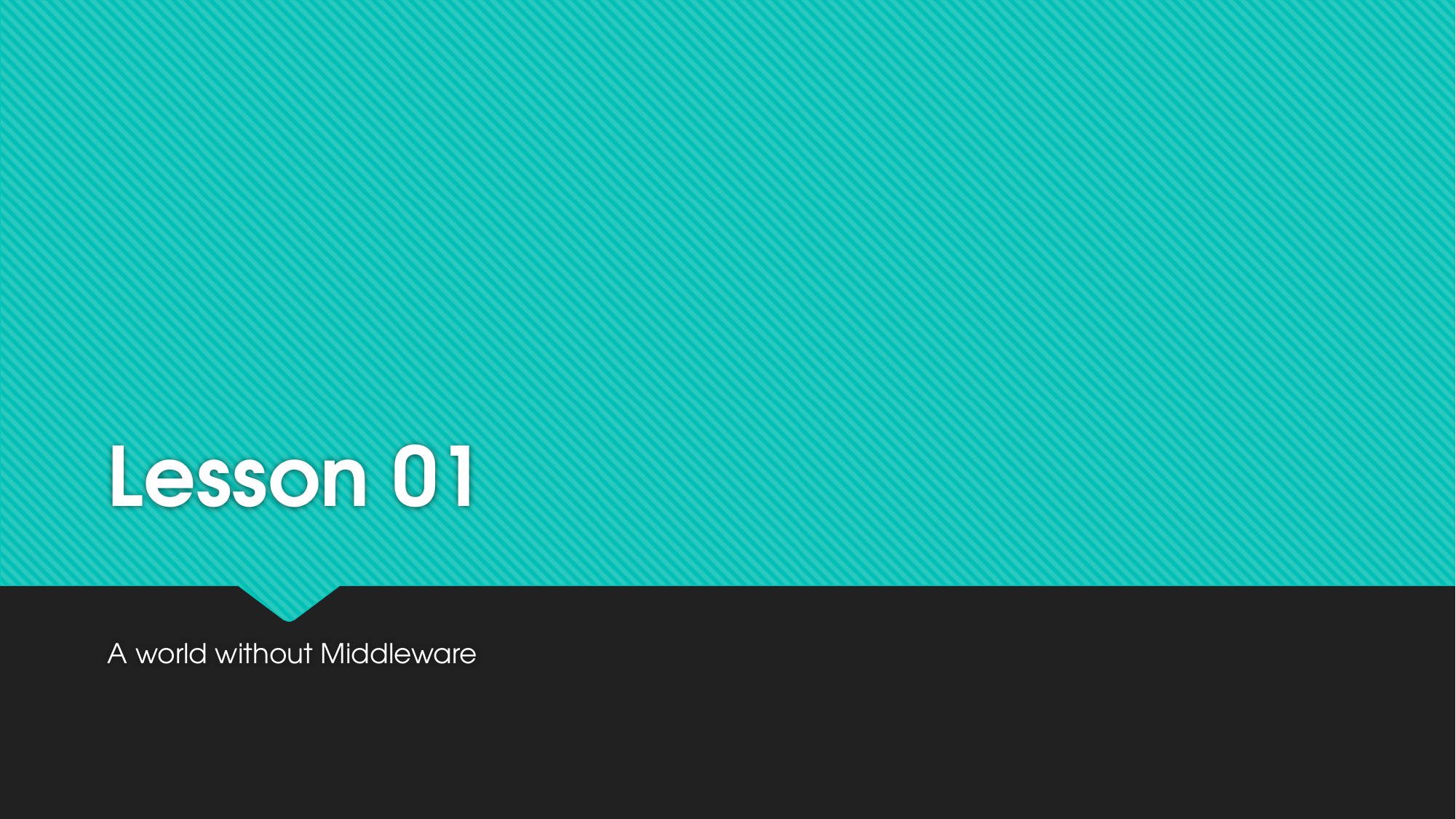

# Lesson 01
A world without Middleware